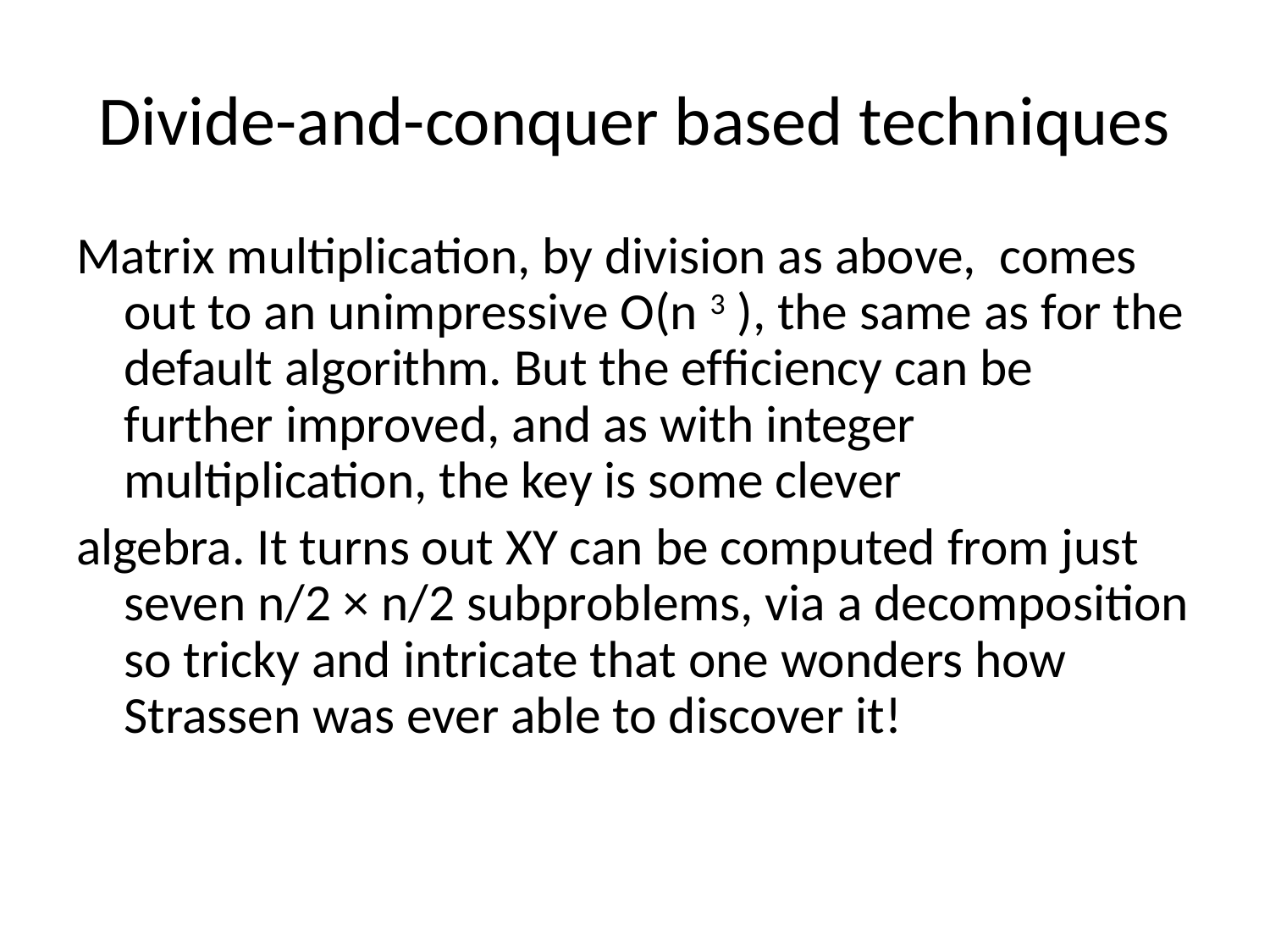

# Divide-and-conquer based techniques
Matrix multiplication, by division as above,  comes out to an unimpressive O(n 3 ), the same as for the default algorithm. But the efﬁciency can be further improved, and as with integer multiplication, the key is some clever
algebra. It turns out XY can be computed from just seven n/2 × n/2 subproblems, via a decomposition so tricky and intricate that one wonders how Strassen was ever able to discover it!